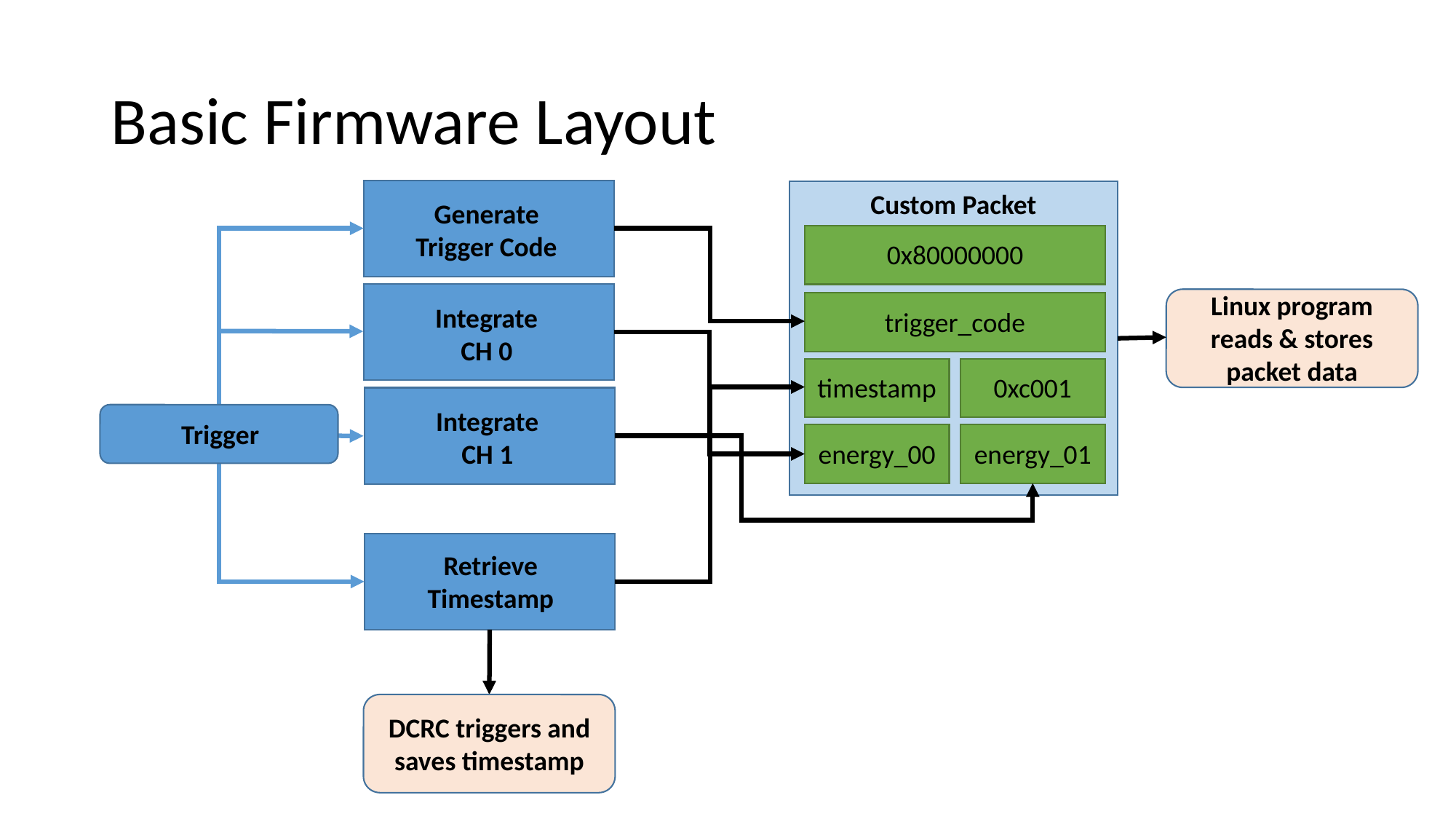

# Basic Firmware Layout

Custom Packet All_Energies
Generate
Trigger Code

0x80000000
Linux program reads & stores packet data

Integrate
CH 0
trigger_code

0xc001
timestamp
timestamp

Integrate
CH 1

Trigger

energy_01
timestamp
energy_00

Retrieve
Timestamp

DCRC triggers and saves timestamp